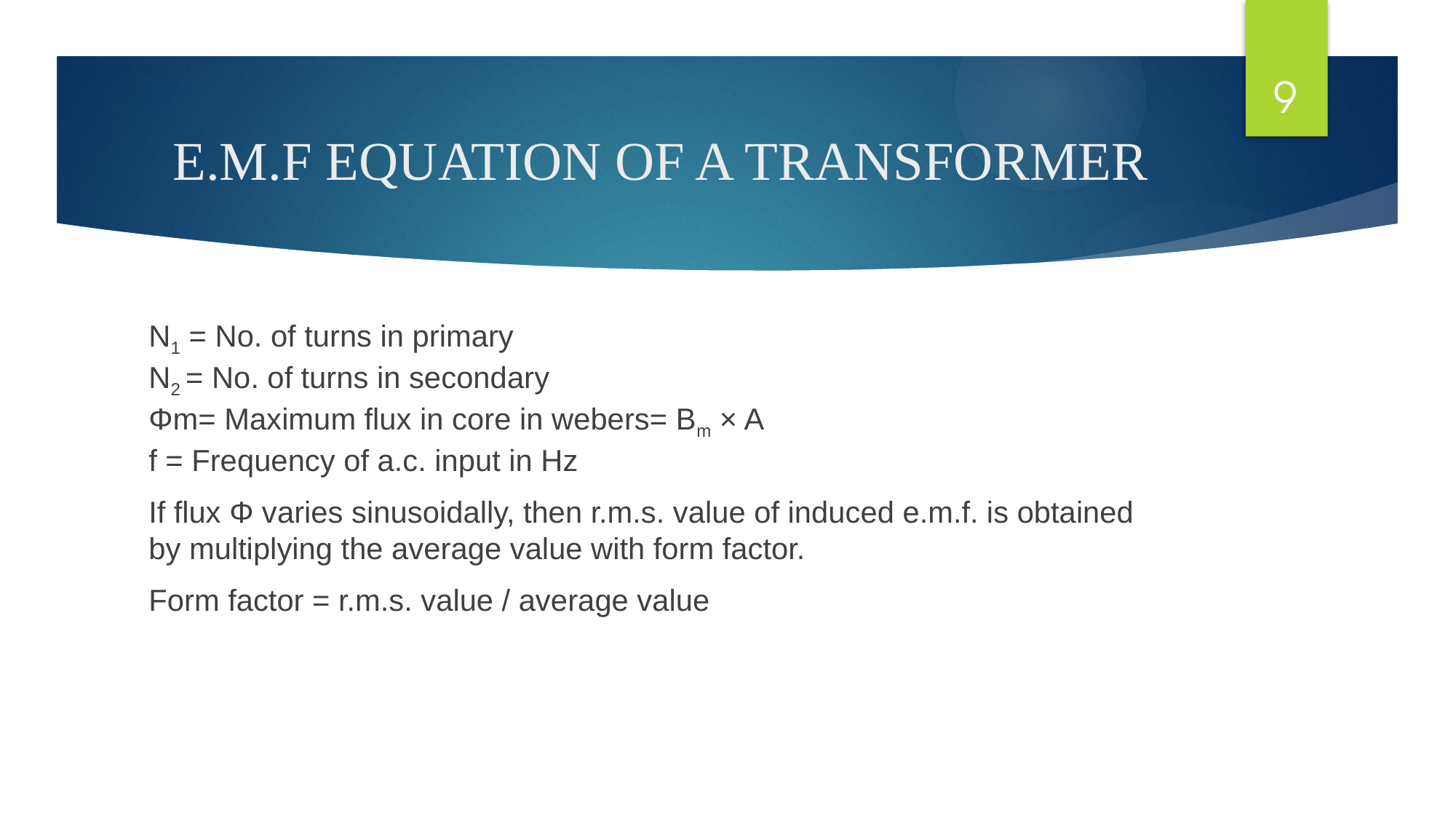

9
# E.M.F equation of a transformer
N1 = No. of turns in primary
N2 = No. of turns in secondary
Φm= Maximum flux in core in webers= Bm × A
f = Frequency of a.c. input in Hz
If flux Φ varies sinusoidally, then r.m.s. value of induced e.m.f. is obtained by multiplying the average value with form factor.
Form factor = r.m.s. value / average value